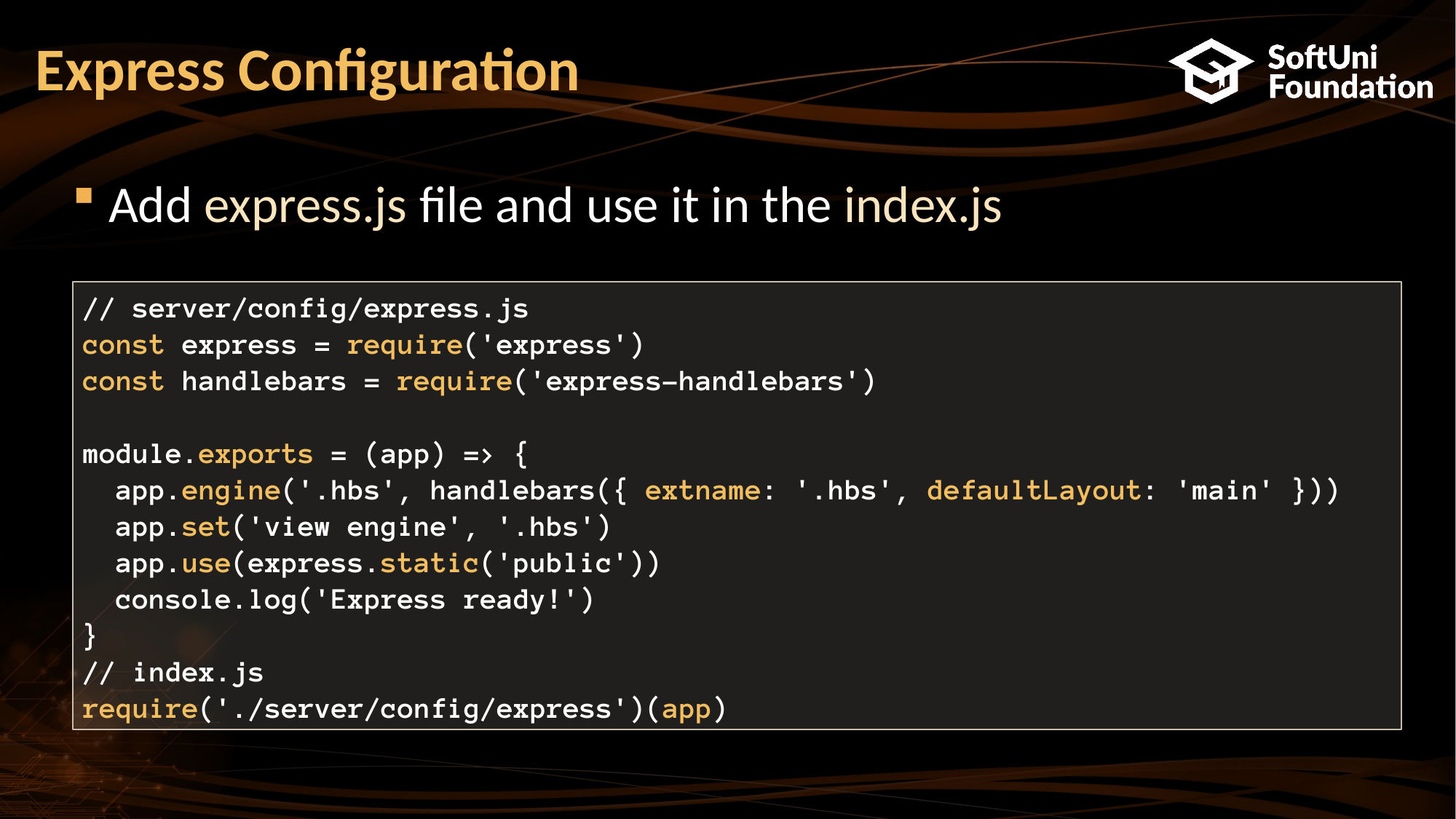

# Express Configuration
Add express.js file and use it in the index.js

// server/config/express.js
const express = require('express')
const handlebars = require('express-handlebars')

module.exports = (app) => {
  app.engine('.hbs', handlebars({ extname: '.hbs', defaultLayout: 'main' }))
  app.set('view engine', '.hbs')
  app.use(express.static('public'))
  console.log('Express ready!')
}
// index.js
require('./server/config/express')(app)